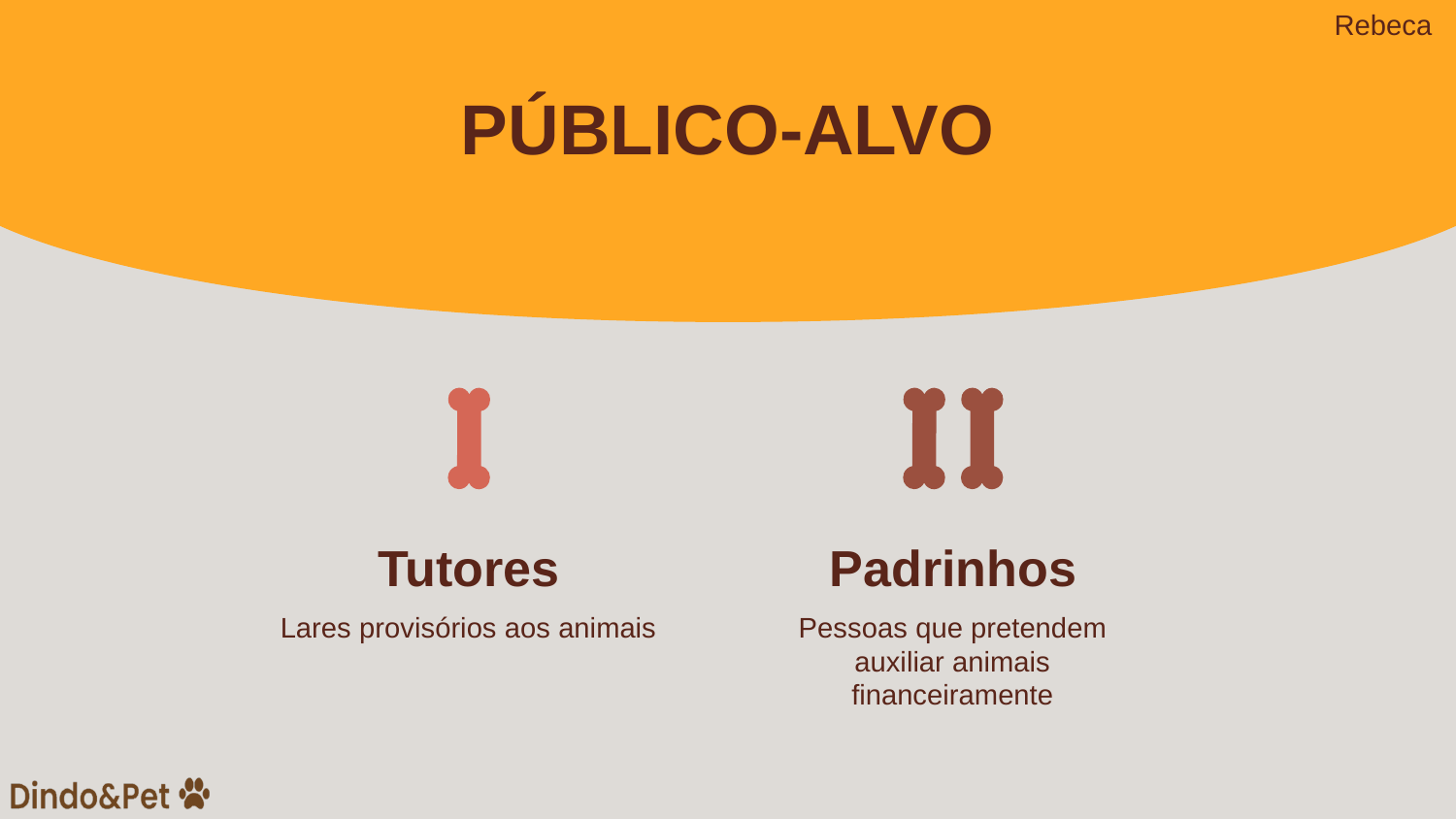

Rebeca
# PÚBLICO-ALVO

Tutores
Padrinhos
Lares provisórios aos animais
Pessoas que pretendem auxiliar animais financeiramente